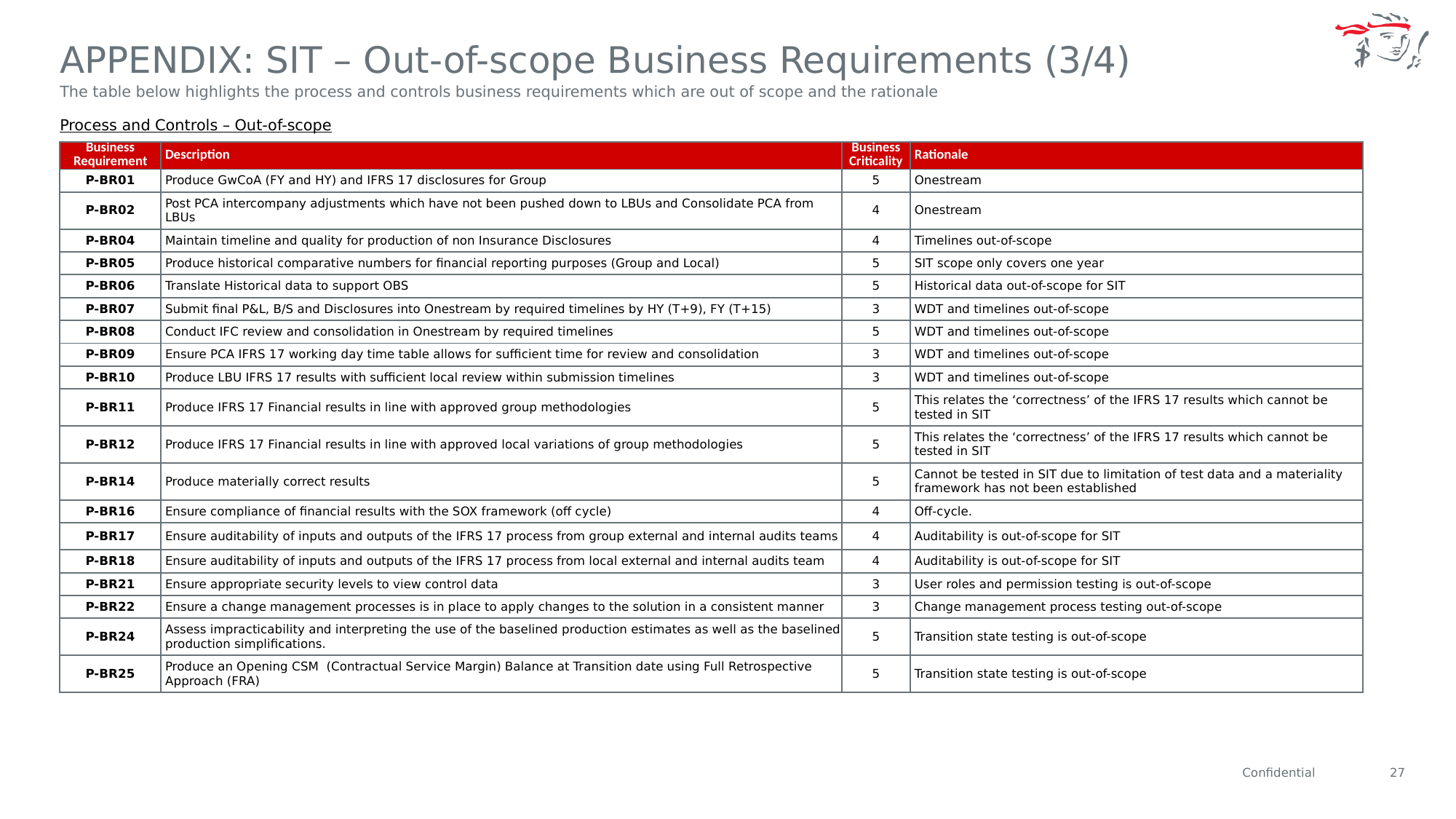

APPENDIX: SIT – Out-of-scope Business Requirements (3/4)
The table below highlights the process and controls business requirements which are out of scope and the rationale
Process and Controls – Out-of-scope
| Business Requirement | Description | Business Criticality | Rationale |
| --- | --- | --- | --- |
| P-BR01 | Produce GwCoA (FY and HY) and IFRS 17 disclosures for Group | 5 | Onestream |
| P-BR02 | Post PCA intercompany adjustments which have not been pushed down to LBUs and Consolidate PCA from LBUs | 4 | Onestream |
| P-BR04 | Maintain timeline and quality for production of non Insurance Disclosures | 4 | Timelines out-of-scope |
| P-BR05 | Produce historical comparative numbers for financial reporting purposes (Group and Local) | 5 | SIT scope only covers one year |
| P-BR06 | Translate Historical data to support OBS | 5 | Historical data out-of-scope for SIT |
| P-BR07 | Submit final P&L, B/S and Disclosures into Onestream by required timelines by HY (T+9), FY (T+15) | 3 | WDT and timelines out-of-scope |
| P-BR08 | Conduct IFC review and consolidation in Onestream by required timelines | 5 | WDT and timelines out-of-scope |
| P-BR09 | Ensure PCA IFRS 17 working day time table allows for sufficient time for review and consolidation | 3 | WDT and timelines out-of-scope |
| P-BR10 | Produce LBU IFRS 17 results with sufficient local review within submission timelines | 3 | WDT and timelines out-of-scope |
| P-BR11 | Produce IFRS 17 Financial results in line with approved group methodologies | 5 | This relates the ‘correctness’ of the IFRS 17 results which cannot be tested in SIT |
| P-BR12 | Produce IFRS 17 Financial results in line with approved local variations of group methodologies | 5 | This relates the ‘correctness’ of the IFRS 17 results which cannot be tested in SIT |
| P-BR14 | Produce materially correct results | 5 | Cannot be tested in SIT due to limitation of test data and a materiality framework has not been established |
| P-BR16 | Ensure compliance of financial results with the SOX framework (off cycle) | 4 | Off-cycle. |
| P-BR17 | Ensure auditability of inputs and outputs of the IFRS 17 process from group external and internal audits teams | 4 | Auditability is out-of-scope for SIT |
| P-BR18 | Ensure auditability of inputs and outputs of the IFRS 17 process from local external and internal audits team | 4 | Auditability is out-of-scope for SIT |
| P-BR21 | Ensure appropriate security levels to view control data | 3 | User roles and permission testing is out-of-scope |
| P-BR22 | Ensure a change management processes is in place to apply changes to the solution in a consistent manner | 3 | Change management process testing out-of-scope |
| P-BR24 | Assess impracticability and interpreting the use of the baselined production estimates as well as the baselined production simplifications. | 5 | Transition state testing is out-of-scope |
| P-BR25 | Produce an Opening CSM (Contractual Service Margin) Balance at Transition date using Full Retrospective Approach (FRA) | 5 | Transition state testing is out-of-scope |